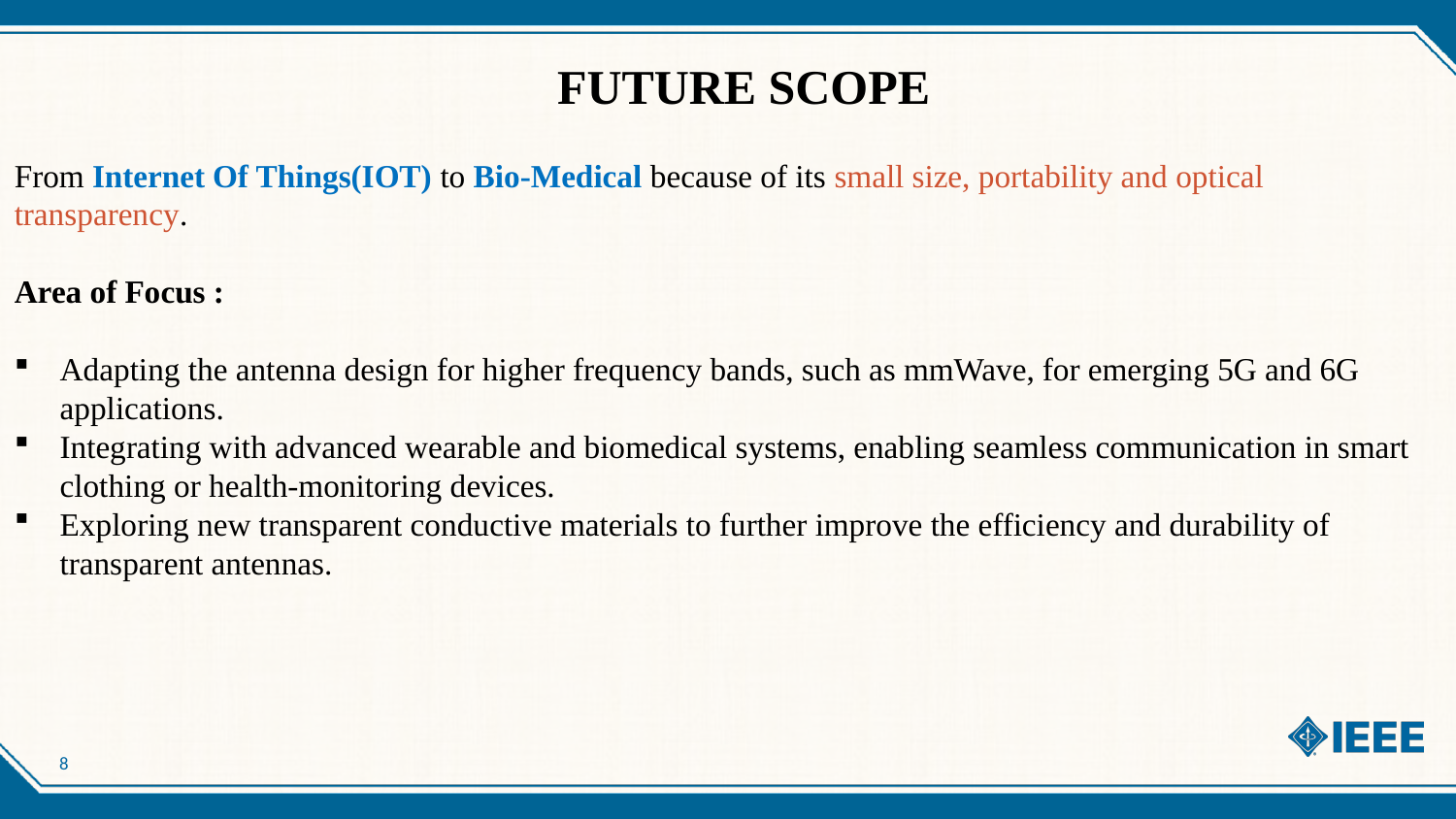

# FUTURE SCOPE

From Internet Of Things(IOT) to Bio-Medical because of its small size, portability and optical transparency.

Area of Focus :

Adapting the antenna design for higher frequency bands, such as mmWave, for emerging 5G and 6G applications.
Integrating with advanced wearable and biomedical systems, enabling seamless communication in smart clothing or health-monitoring devices.
Exploring new transparent conductive materials to further improve the efficiency and durability of transparent antennas.

8